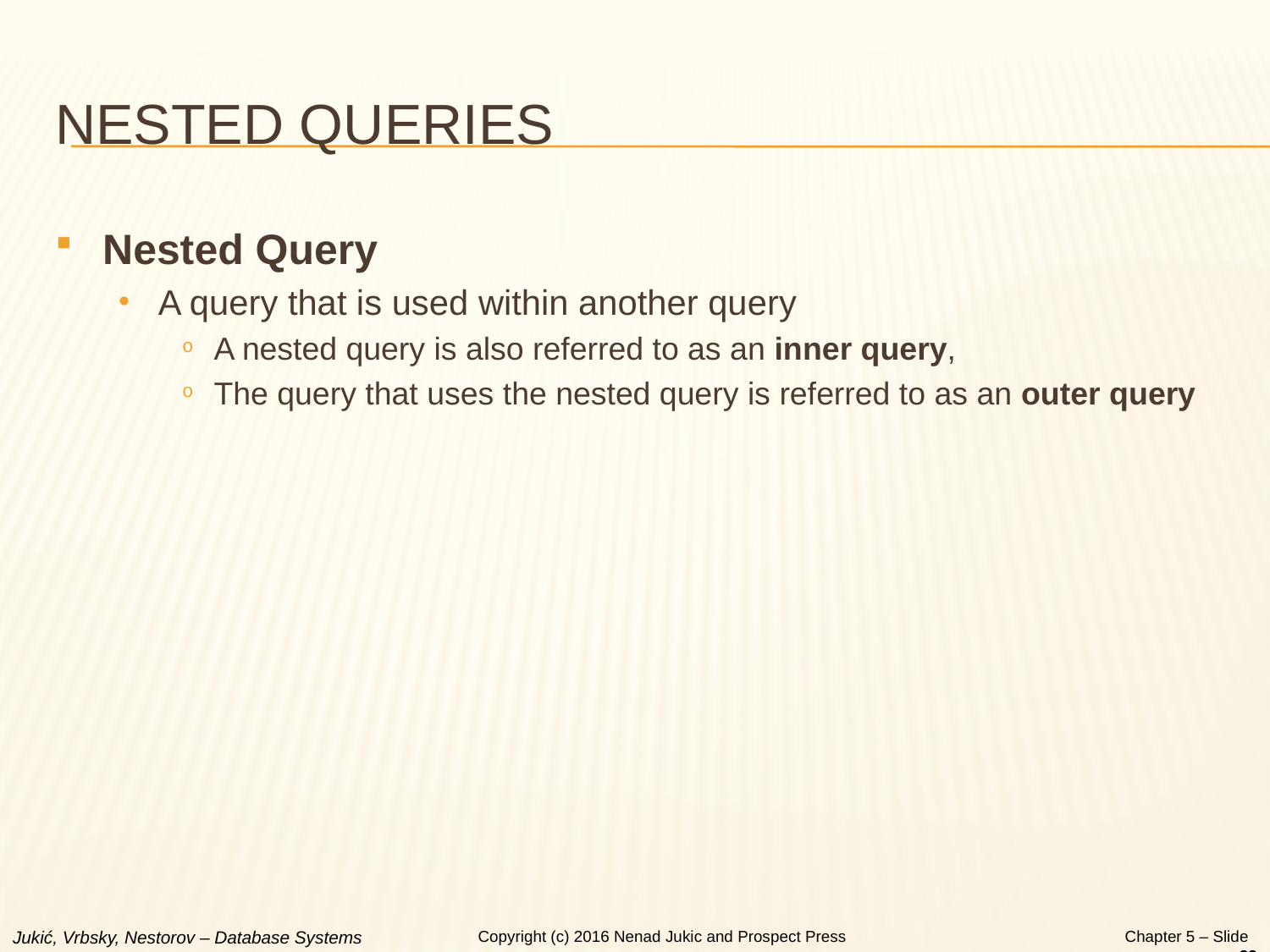

# NESTED QUERIES
Nested Query
A query that is used within another query
A nested query is also referred to as an inner query,
The query that uses the nested query is referred to as an outer query
Jukić, Vrbsky, Nestorov – Database Systems
Chapter 5 – Slide  23